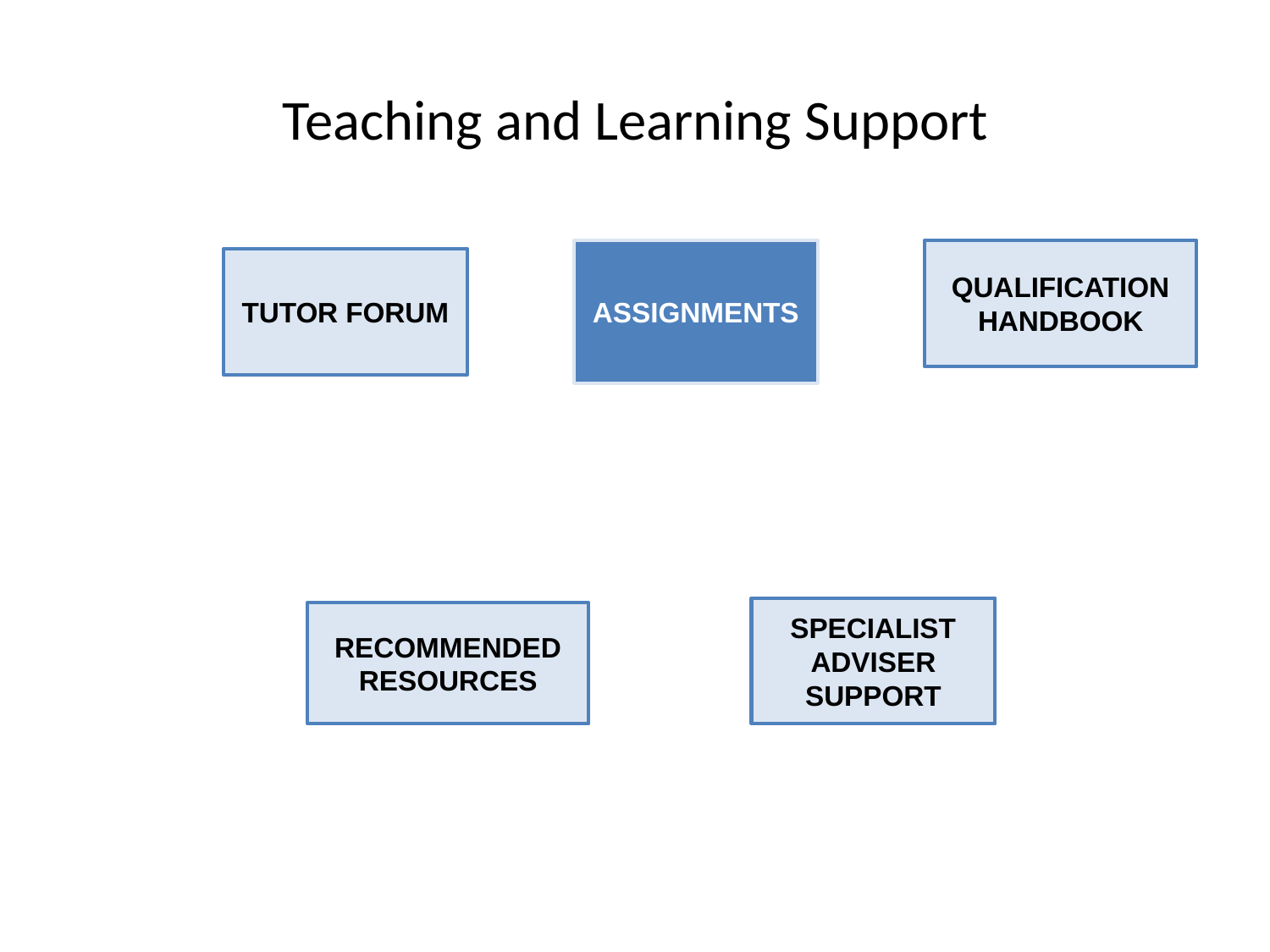

# Teaching and Learning Support

ASSIGNMENTS
QUALIFICATION HANDBOOK
TUTOR FORUM
SPECIALIST ADVISER SUPPORT
RECOMMENDED RESOURCES